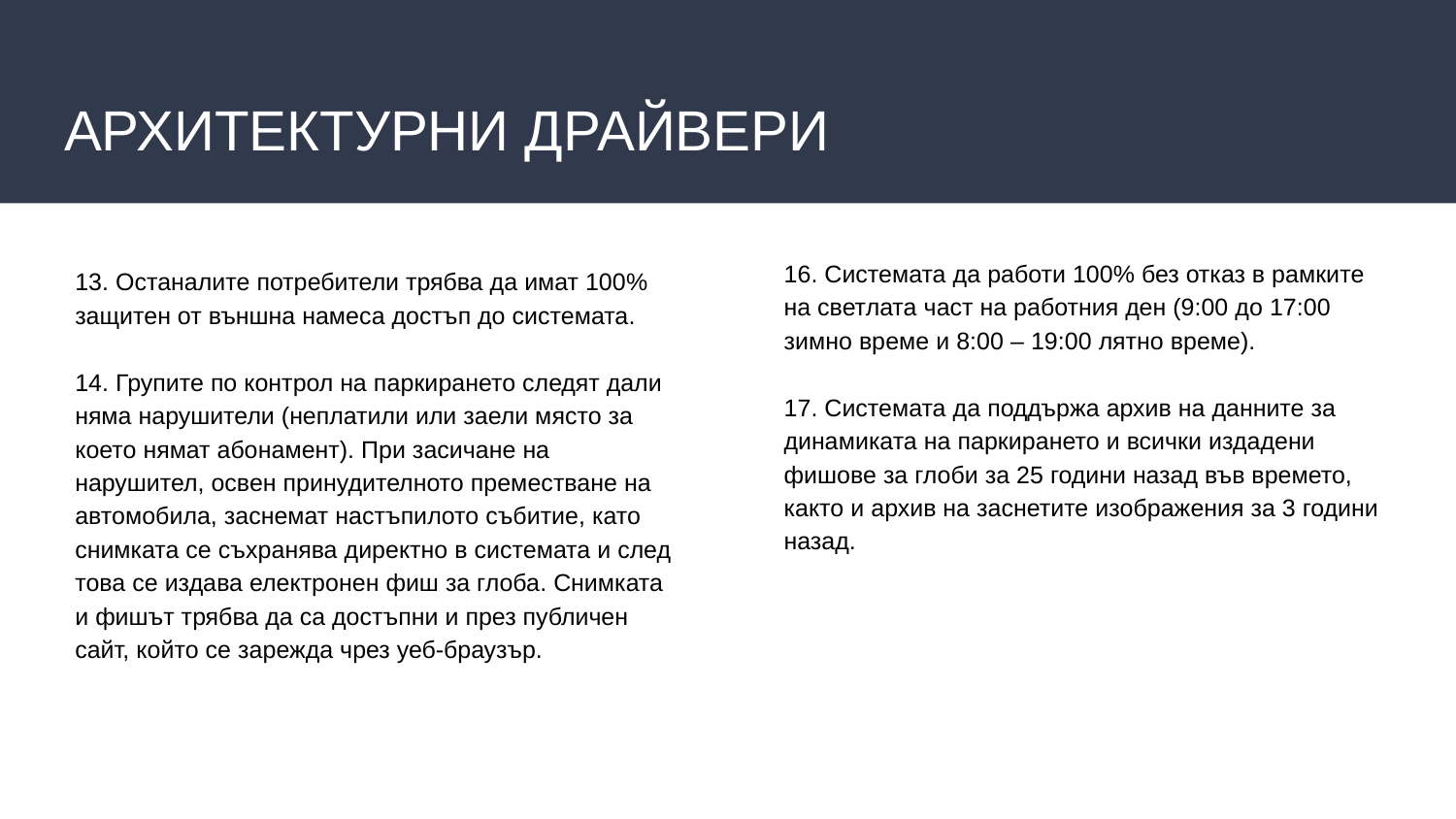

# АРХИТЕКТУРНИ ДРАЙВЕРИ

16. Системата да работи 100% без отказ в рамките на светлата част на работния ден (9:00 до 17:00 зимно време и 8:00 – 19:00 лятно време).

17. Системата да поддържа архив на данните за динамиката на паркирането и всички издадени фишове за глоби за 25 години назад във времето, както и архив на заснетите изображения за 3 години назад.

13. Останалите потребители трябва да имат 100% защитен от външна намеса достъп до системата.

14. Групите по контрол на паркирането следят дали няма нарушители (неплатили или заели място за което нямат абонамент). При засичане на нарушител, освен принудителното преместване на автомобила, заснемат настъпилото събитие, като снимката се съхранява директно в системата и след това се издава електронен фиш за глоба. Снимката и фишът трябва да са достъпни и през публичен сайт, който се зарежда чрез уеб-браузър.